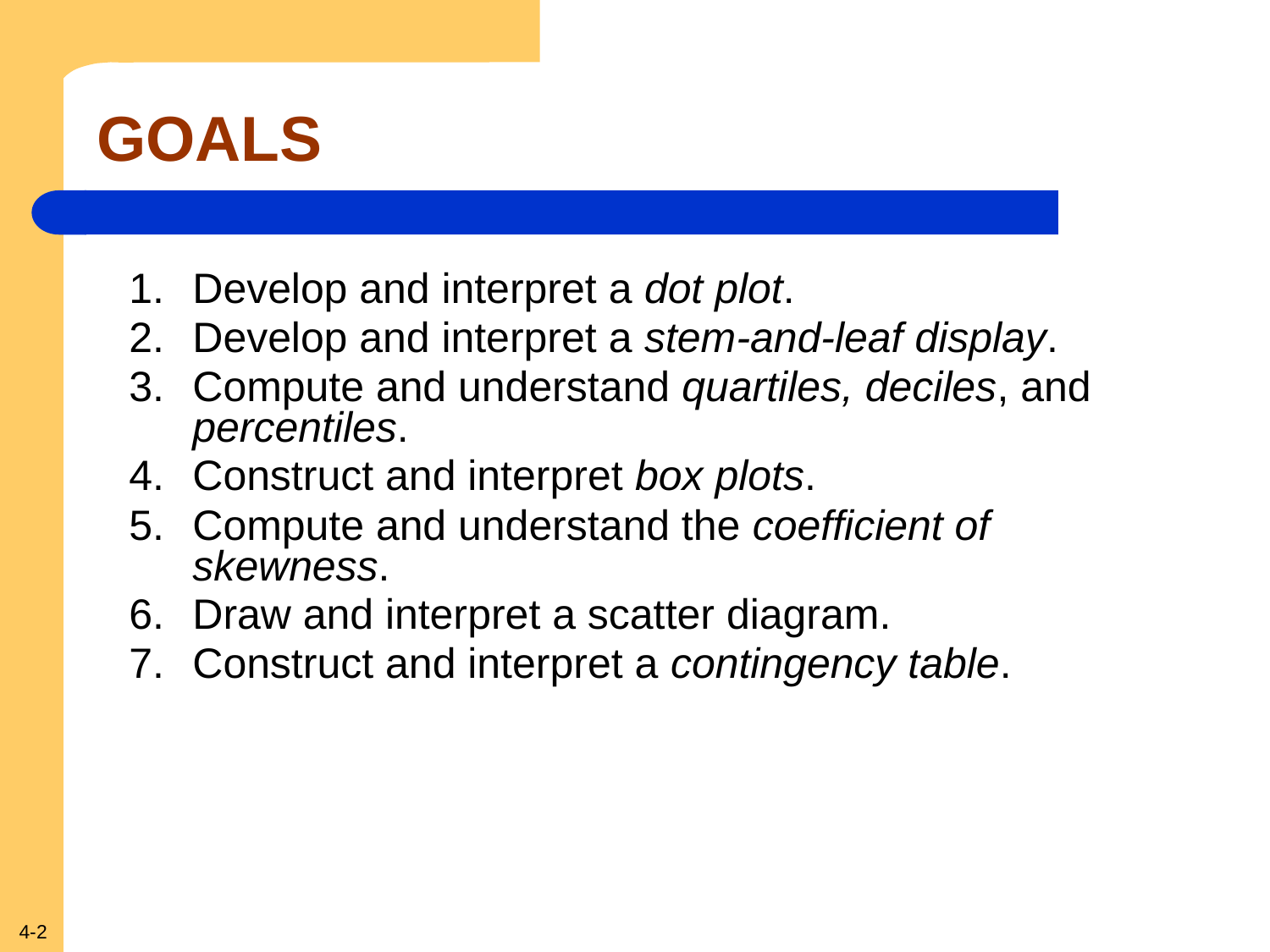

GOALS
Develop and interpret a dot plot.
Develop and interpret a stem-and-leaf display.
Compute and understand quartiles, deciles, and percentiles.
Construct and interpret box plots.
Compute and understand the coefficient of skewness.
Draw and interpret a scatter diagram.
Construct and interpret a contingency table.